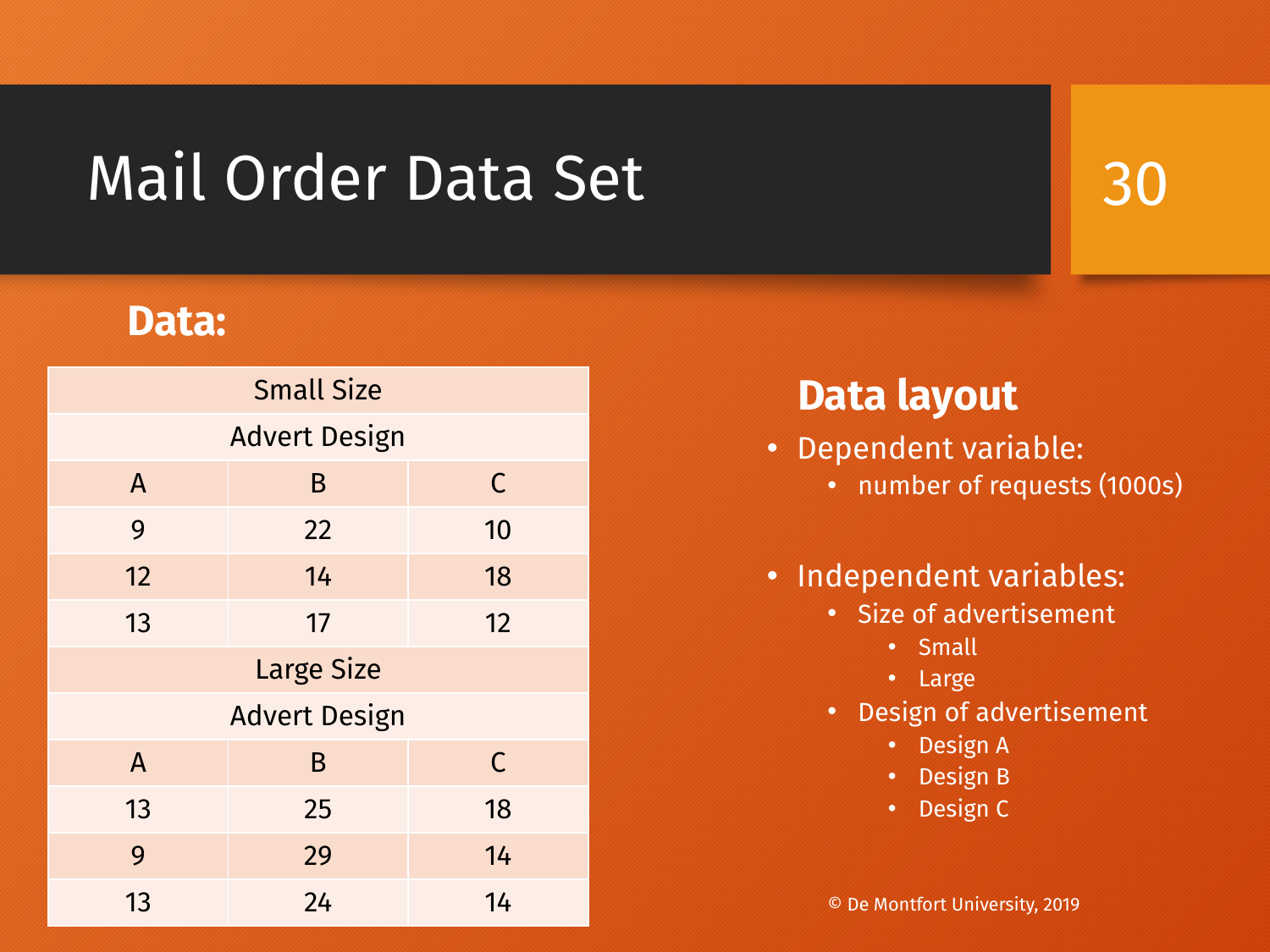

30
# Mail Order Data Set
Data:
Data layout
| Small Size |  |  |
| --- | --- | --- |
| Advert Design |  |  |
| A | B | C |
| 9 | 22 | 10 |
| 12 | 14 | 18 |
| 13 | 17 | 12 |
| Large Size |  |  |
| Advert Design |  |  |
| A | B | C |
| 13 | 25 | 18 |
| 9 | 29 | 14 |
| 13 | 24 | 14 |
Dependent variable:
number of requests (1000s)

Independent variables:
Size of advertisement
Small
Large
Design of advertisement
Design A
Design B
Design C

© De Montfort University, 2019